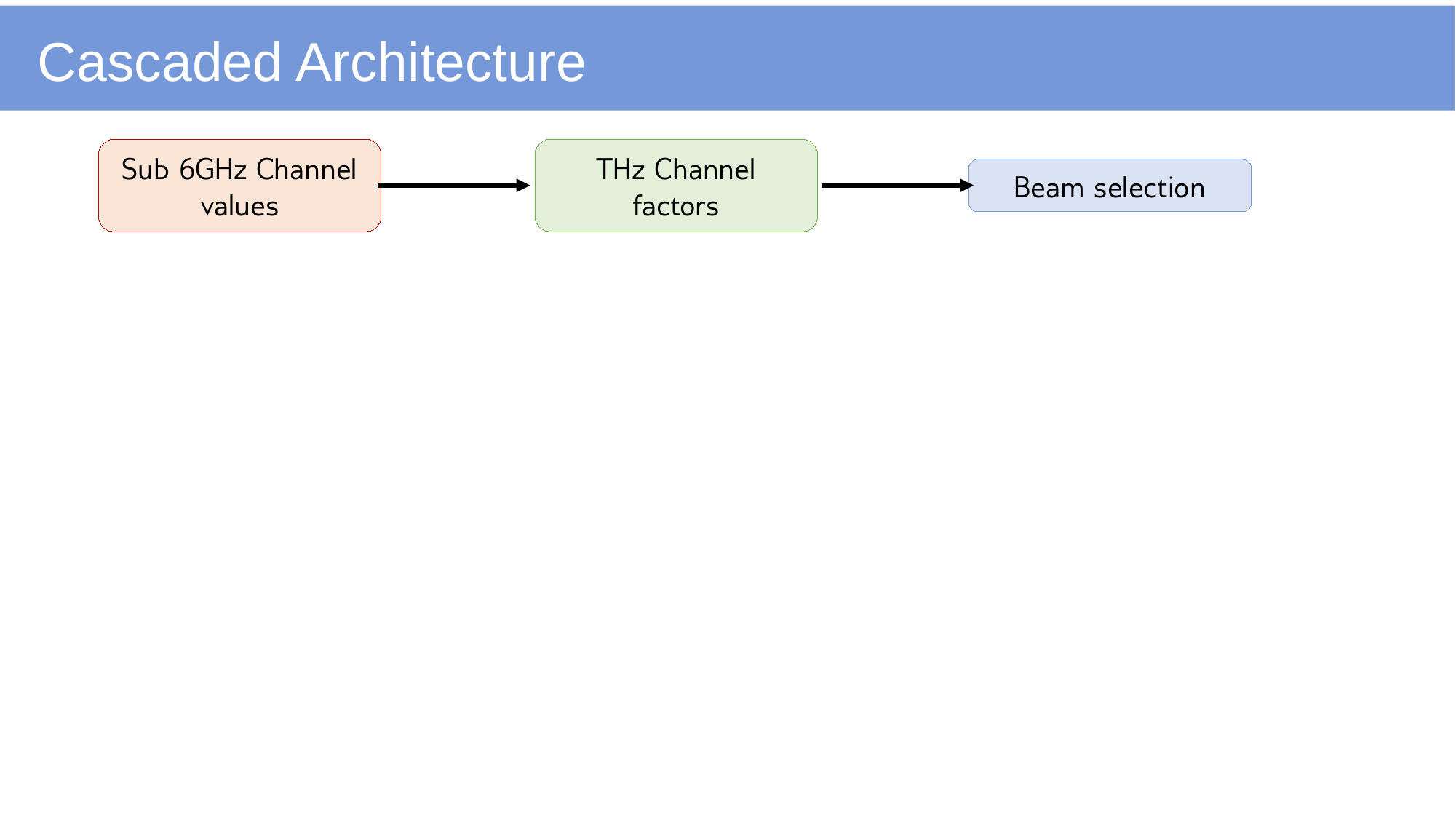

# Cascaded Architecture
Beam selection
Sub 6GHz Channel values
THz Channel factors